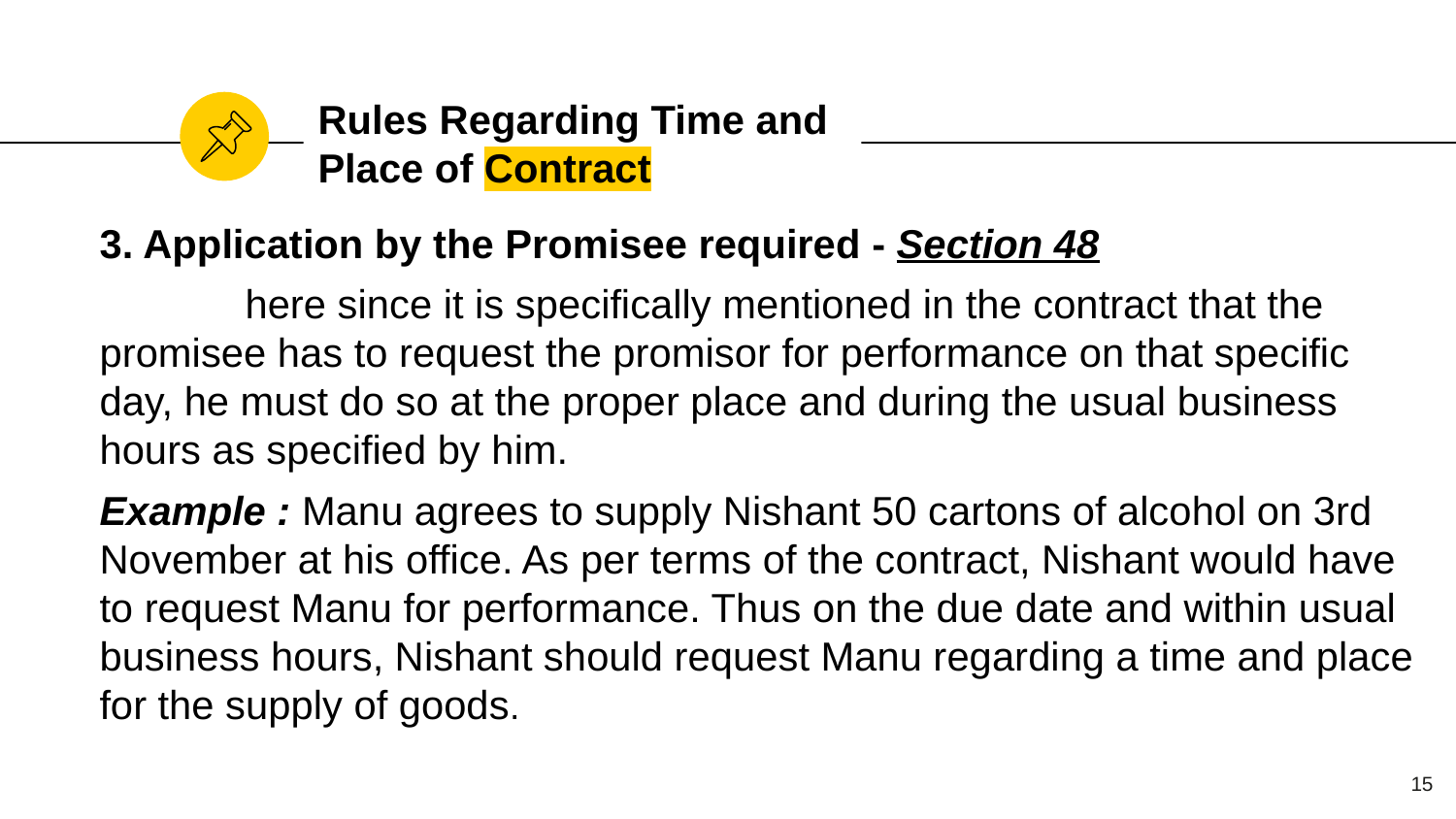

Rules Regarding Time and Place of Contract

3. Application by the Promisee required - Section 48
	here since it is specifically mentioned in the contract that the promisee has to request the promisor for performance on that specific day, he must do so at the proper place and during the usual business hours as specified by him.
Example : Manu agrees to supply Nishant 50 cartons of alcohol on 3rd November at his office. As per terms of the contract, Nishant would have to request Manu for performance. Thus on the due date and within usual business hours, Nishant should request Manu regarding a time and place for the supply of goods.
15